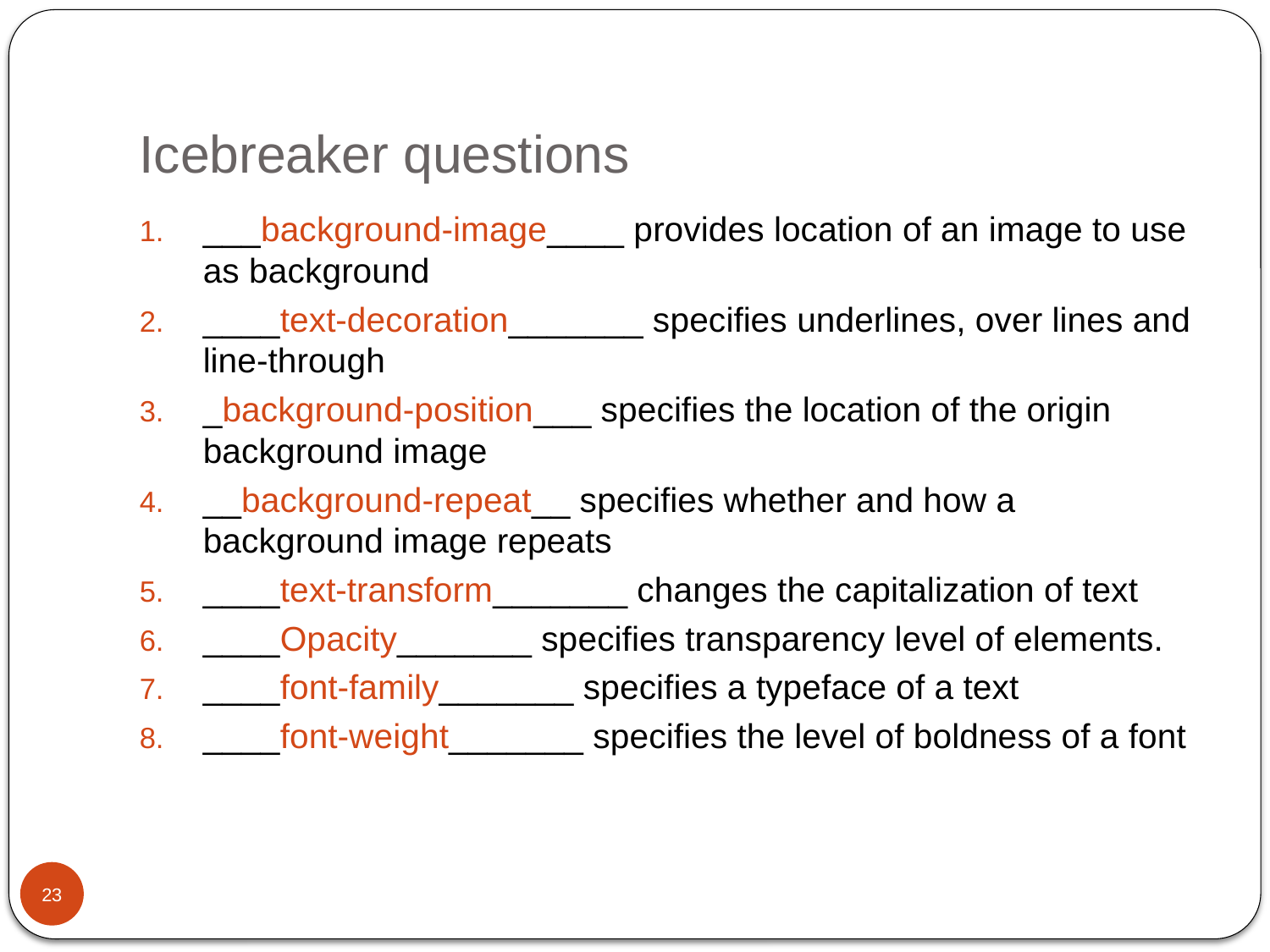

# Icebreaker questions
___background-image____ provides location of an image to use as background
____text-decoration_______ specifies underlines, over lines and line-through
_background-position___ specifies the location of the origin background image
__background-repeat__ specifies whether and how a background image repeats
____text-transform_______ changes the capitalization of text
____Opacity_______ specifies transparency level of elements.
____font-family_______ specifies a typeface of a text
____font-weight_______ specifies the level of boldness of a font

23